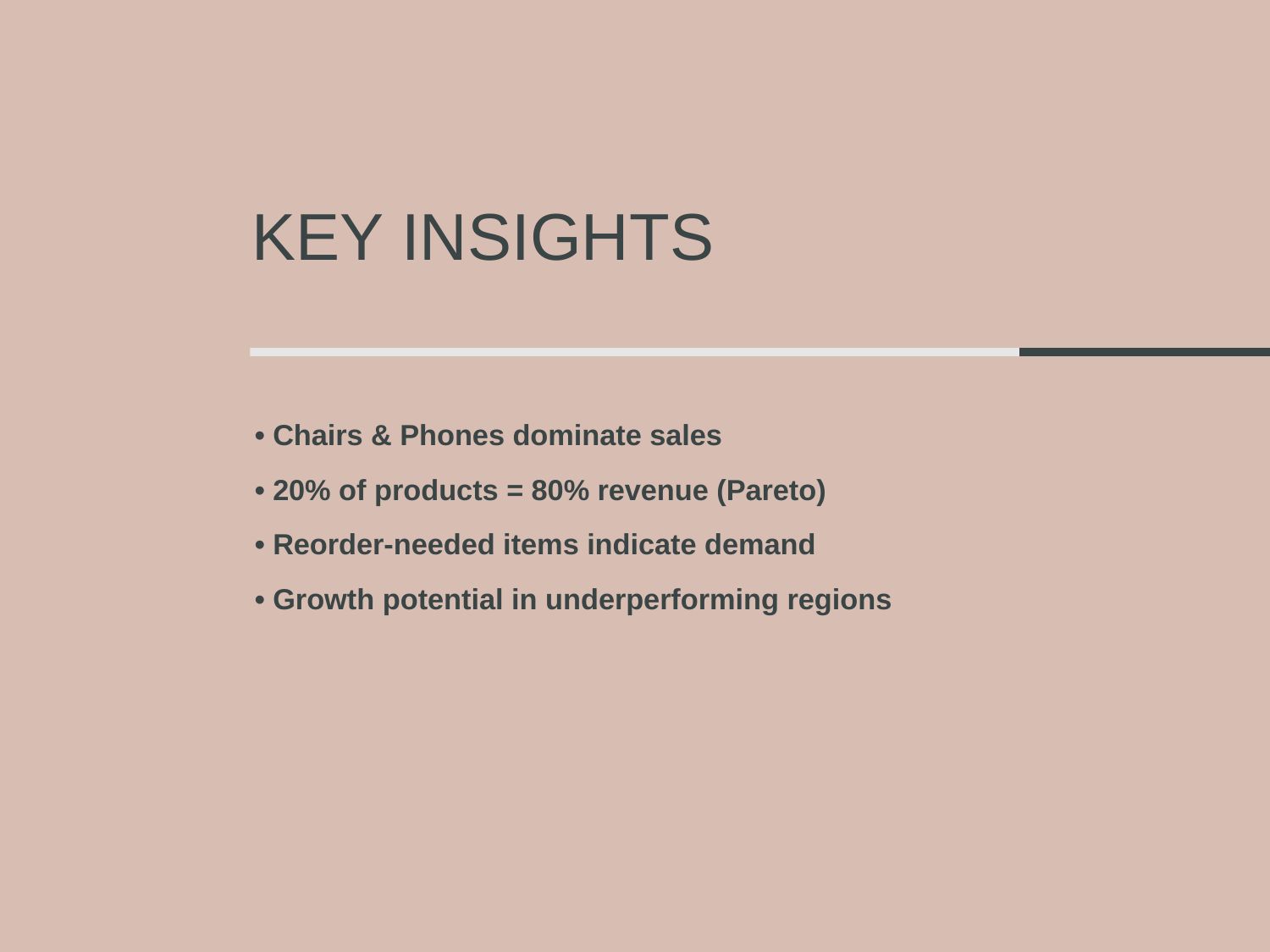

# Key Insights
• Chairs & Phones dominate sales
• 20% of products = 80% revenue (Pareto)
• Reorder-needed items indicate demand
• Growth potential in underperforming regions